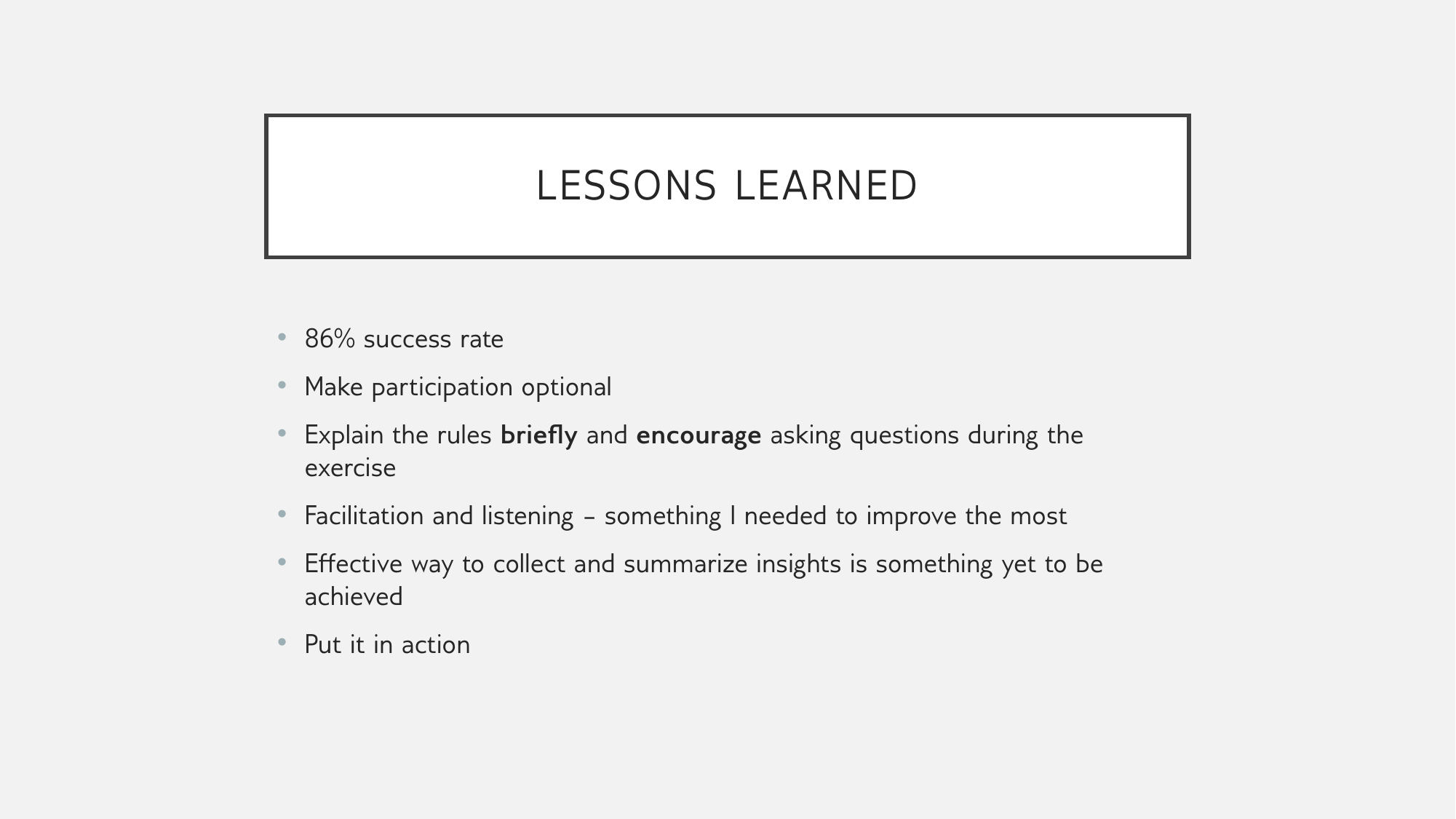

# Lessons learned
86% success rate
Make participation optional
Explain the rules briefly and encourage asking questions during the exercise
Facilitation and listening – something I needed to improve the most
Effective way to collect and summarize insights is something yet to be achieved
Put it in action